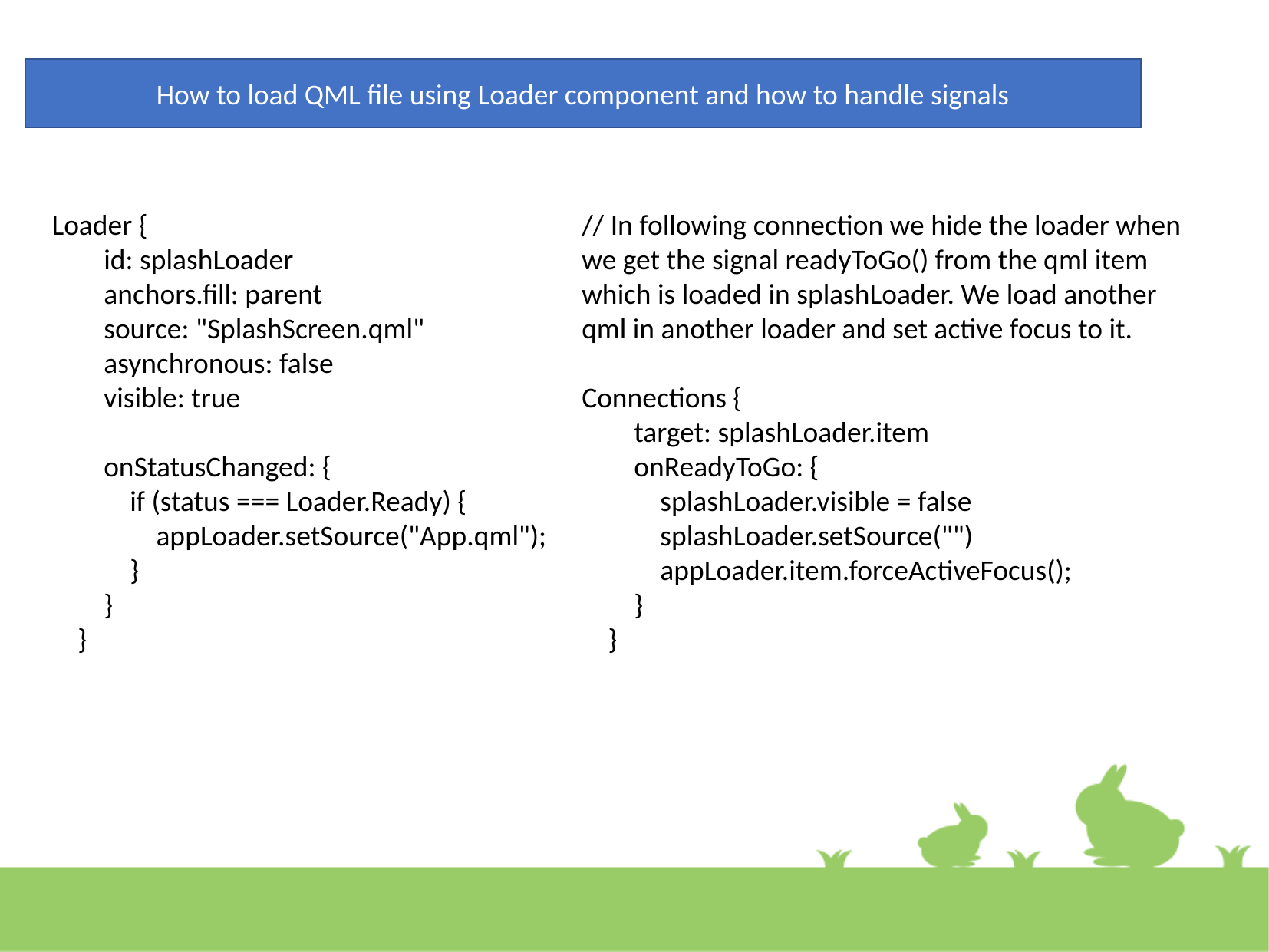

How to load QML file using Loader component and how to handle signals
Loader {
        id: splashLoader
        anchors.fill: parent
        source: "SplashScreen.qml"
        asynchronous: false
        visible: true

        onStatusChanged: {
            if (status === Loader.Ready) {
                appLoader.setSource("App.qml");
            }
        }
    }
// In following connection we hide the loader when we get the signal readyToGo() from the qml item which is loaded in splashLoader. We load another qml in another loader and set active focus to it.

Connections {
        target: splashLoader.item
        onReadyToGo: {
            splashLoader.visible = false
            splashLoader.setSource("")
            appLoader.item.forceActiveFocus();
        }
    }